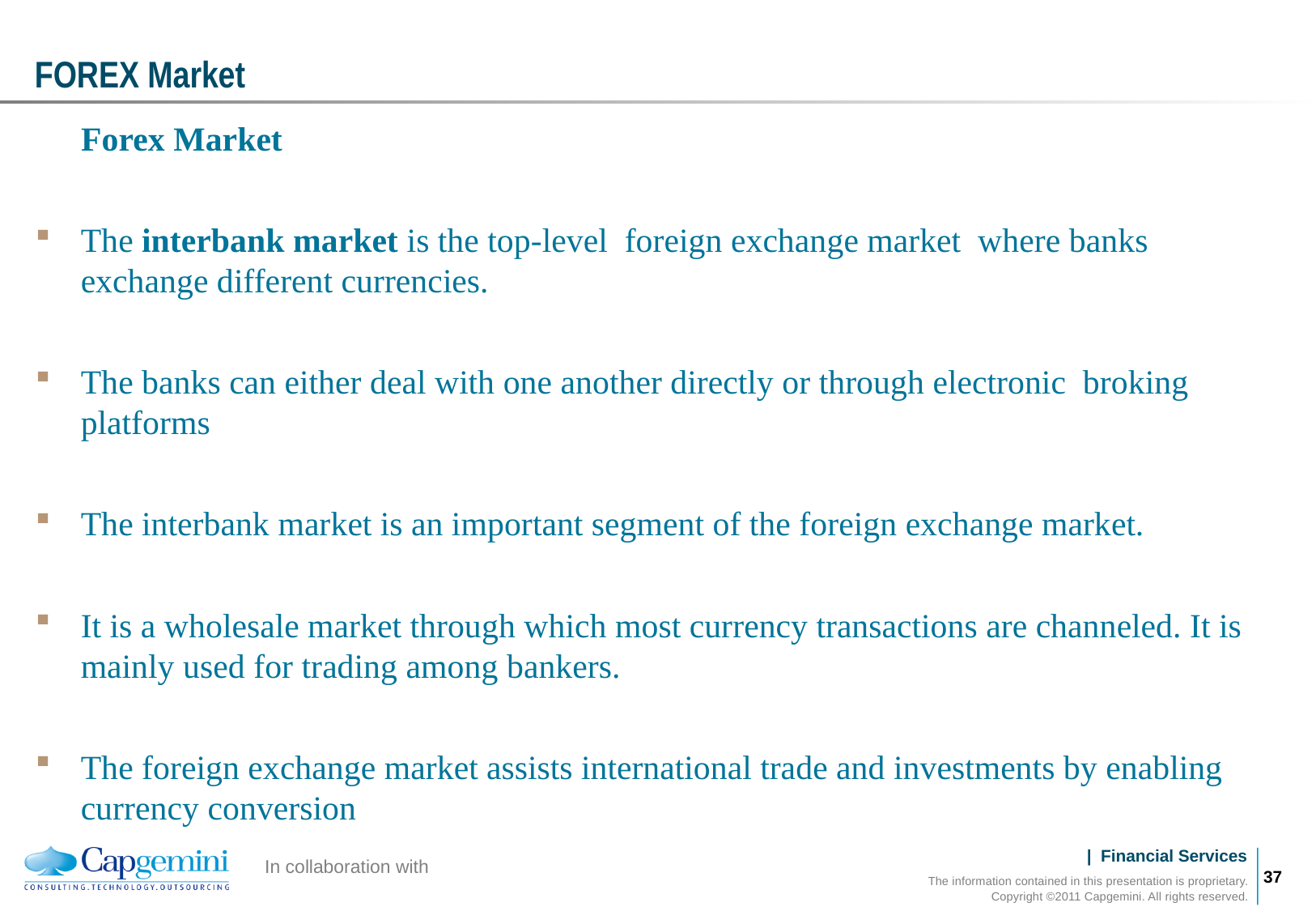

# FOREX Market
Forex Market

The interbank market is the top-level  foreign exchange market  where banks exchange different currencies.

The banks can either deal with one another directly or through electronic  broking platforms

The interbank market is an important segment of the foreign exchange market.

It is a wholesale market through which most currency transactions are channeled. It is mainly used for trading among bankers.

The foreign exchange market assists international trade and investments by enabling currency conversion